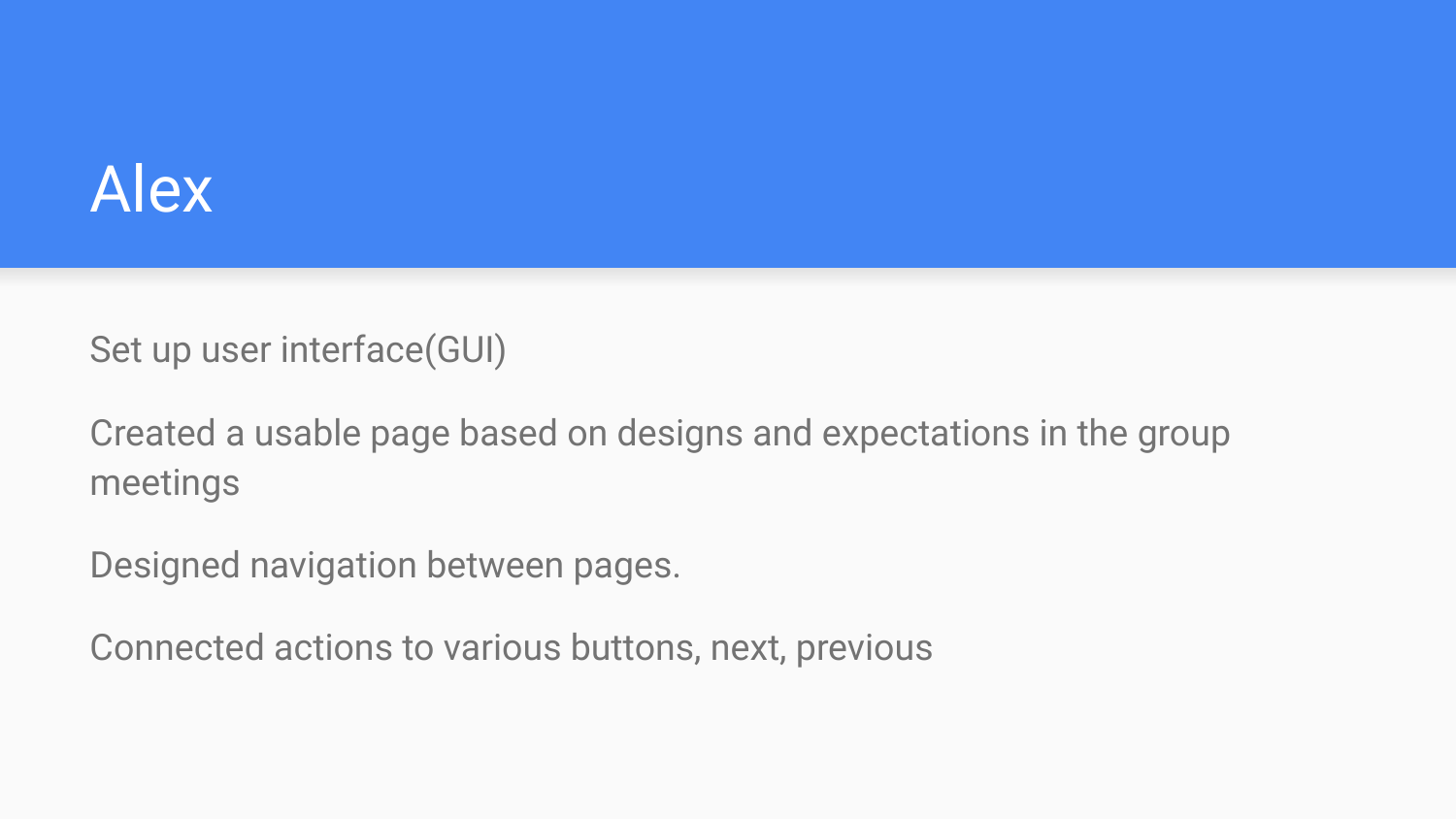

# Alex
Set up user interface(GUI)
Created a usable page based on designs and expectations in the group meetings
Designed navigation between pages.
Connected actions to various buttons, next, previous